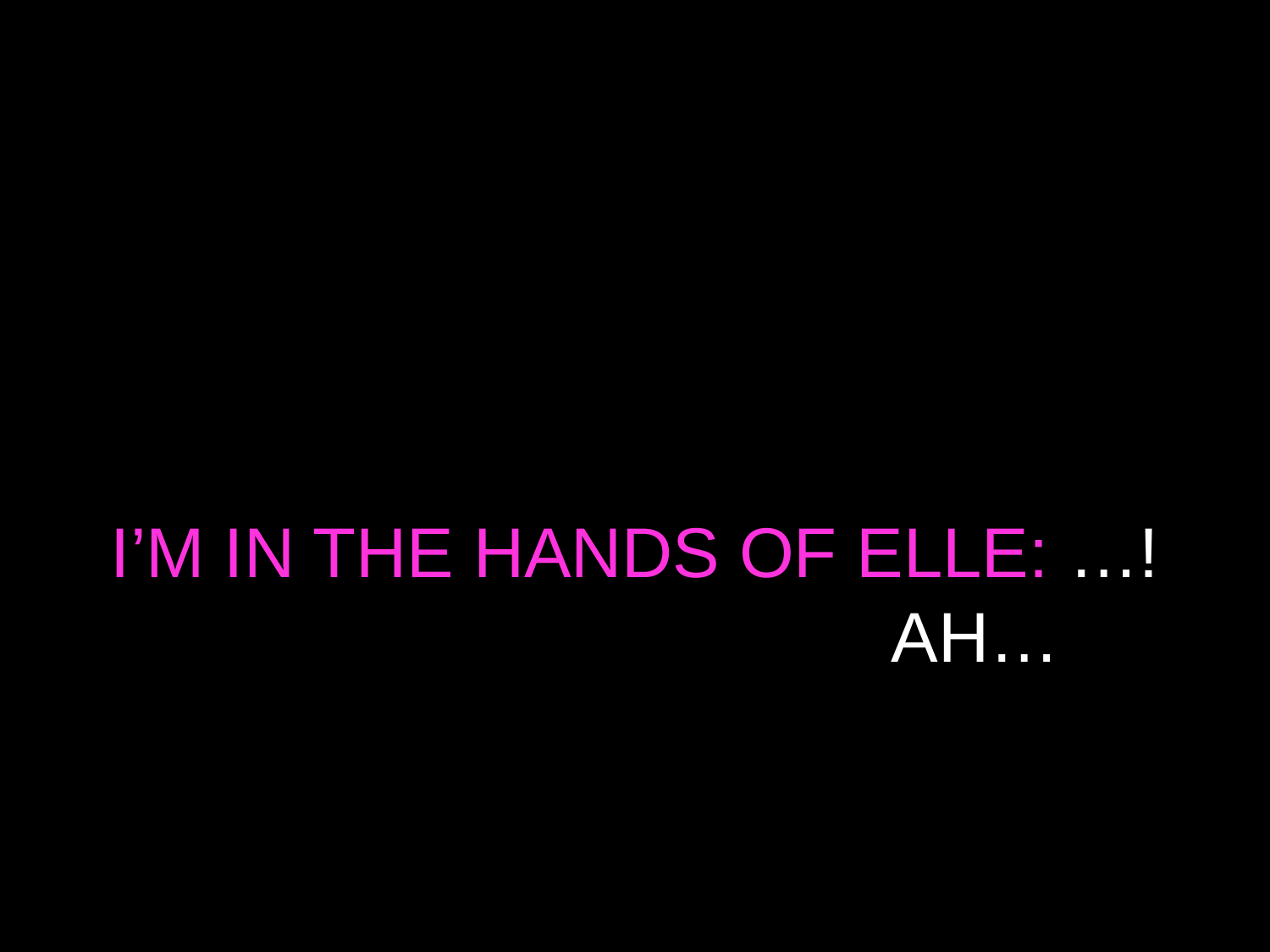

# I’M IN THE HANDS OF ELLE: …!                                    AH…